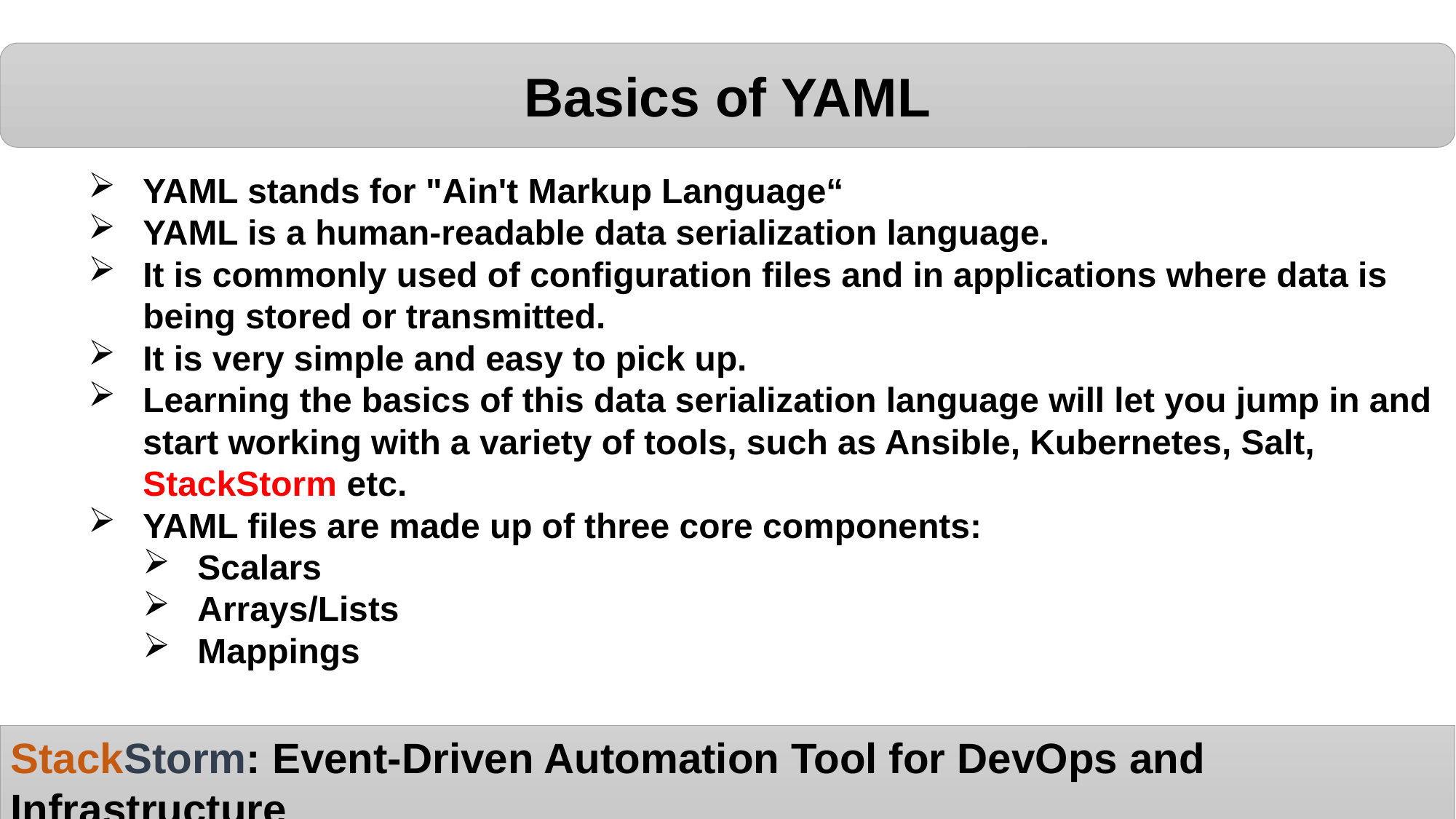

Basics of YAML
YAML stands for "Ain't Markup Language“
YAML is a human-readable data serialization language.
It is commonly used of configuration files and in applications where data is being stored or transmitted.
It is very simple and easy to pick up.
Learning the basics of this data serialization language will let you jump in and start working with a variety of tools, such as Ansible, Kubernetes, Salt, StackStorm etc.
YAML files are made up of three core components:
Scalars
Arrays/Lists
Mappings
StackStorm: Event-Driven Automation Tool for DevOps and Infrastructure